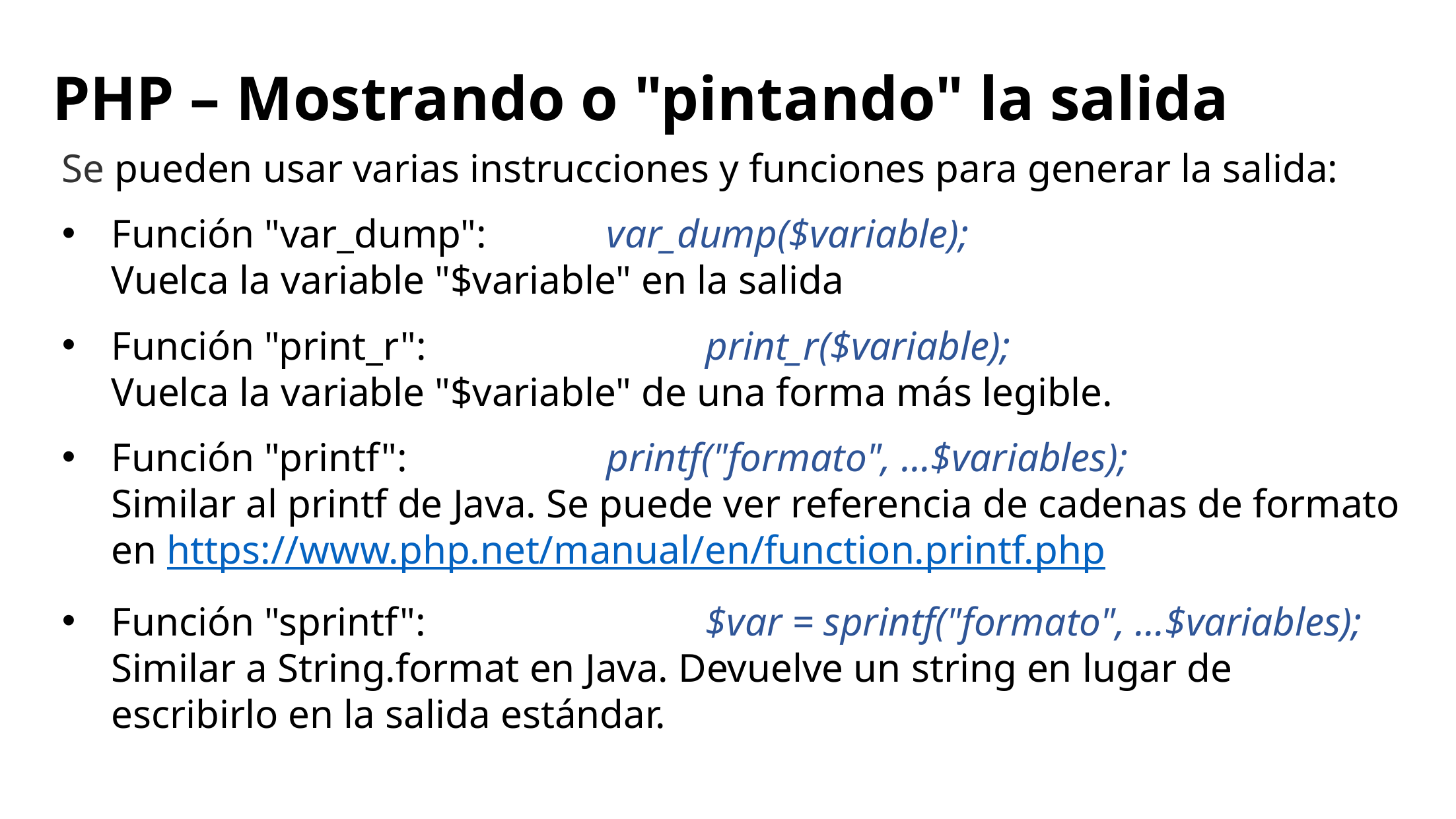

# PHP – Mostrando o "pintando" la salida
Se pueden usar varias instrucciones y funciones para generar la salida:
Función "var_dump":		var_dump($variable);
Vuelca la variable "$variable" en la salida
Función "print_r":			print_r($variable);
Vuelca la variable "$variable" de una forma más legible.
Función "printf":			printf("formato", …$variables);
Similar al printf de Java. Se puede ver referencia de cadenas de formato en https://www.php.net/manual/en/function.printf.php
Función "sprintf":			$var = sprintf("formato", …$variables);
Similar a String.format en Java. Devuelve un string en lugar de escribirlo en la salida estándar.